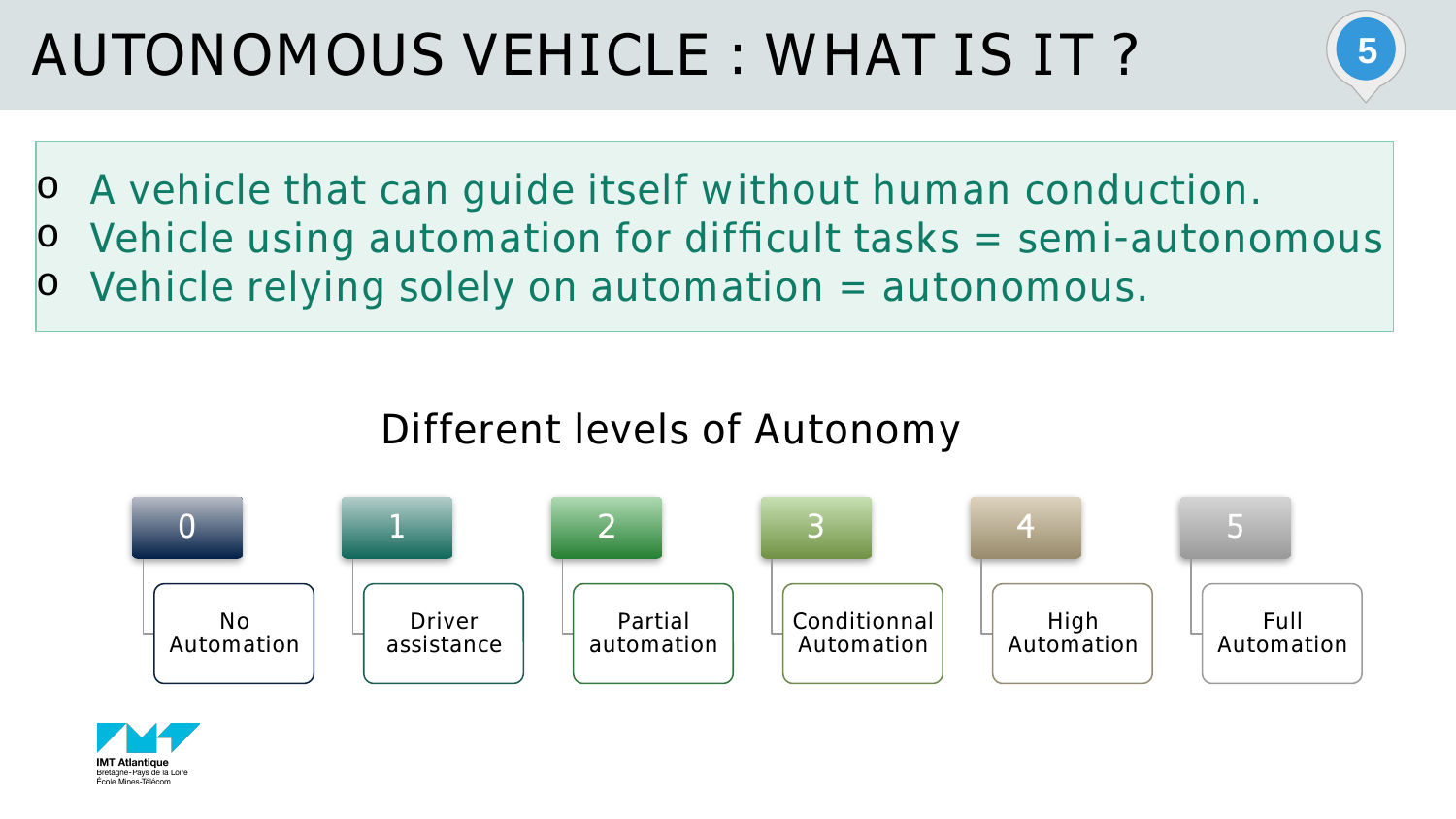

# AUTONOMOUS VEHICLE : WHAT IS IT ?

5
A vehicle that can guide itself without human conduction.
Vehicle using automation for difficult tasks = semi-autonomous
Vehicle relying solely on automation = autonomous.
Different levels of Autonomy
0
No Automation
1
Driver assistance
2
Partial automation
3
Conditionnal Automation
4
High Automation
5
Full Automation